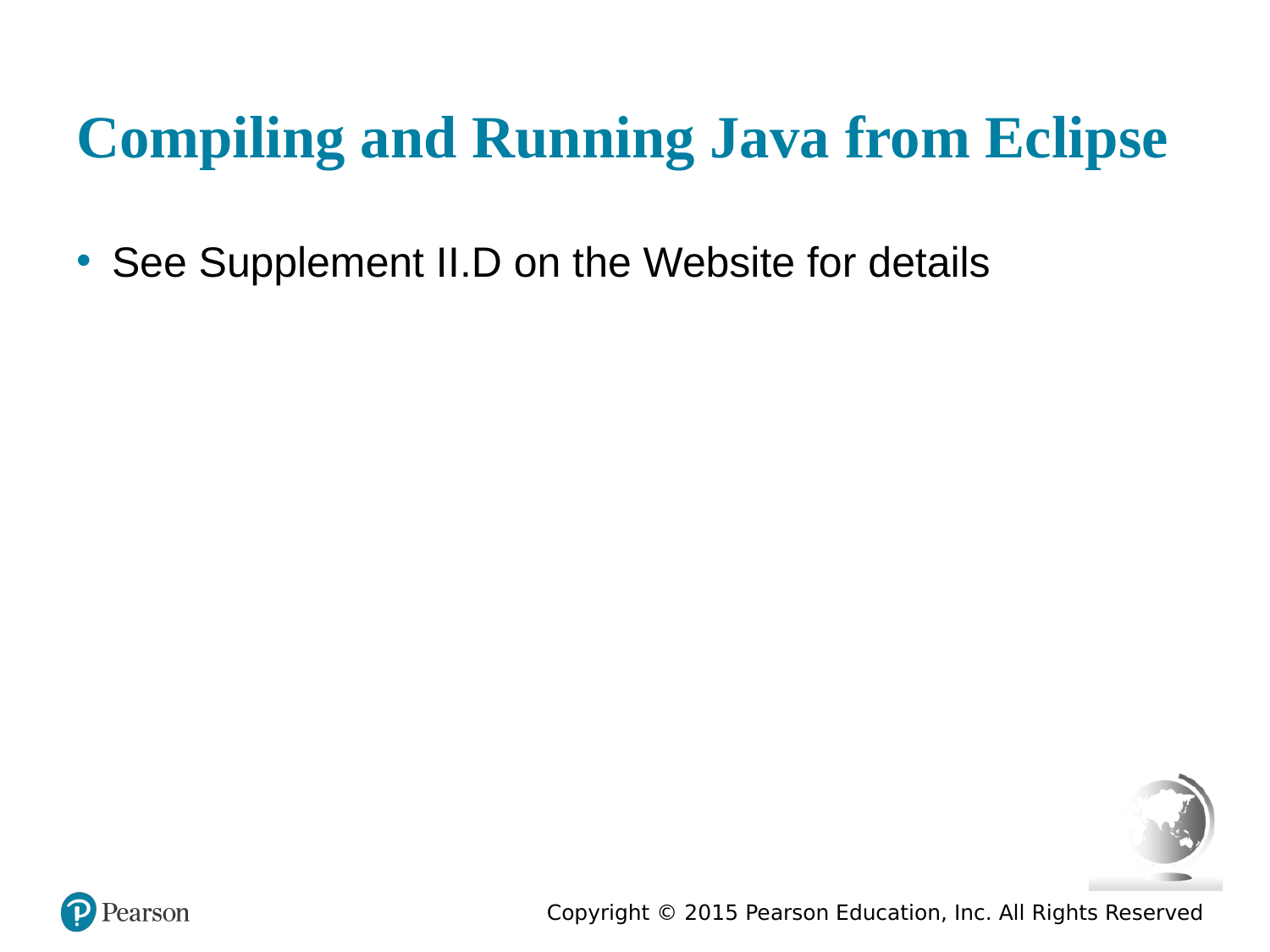

# Compiling and Running Java from Eclipse
See Supplement II.D on the Website for details